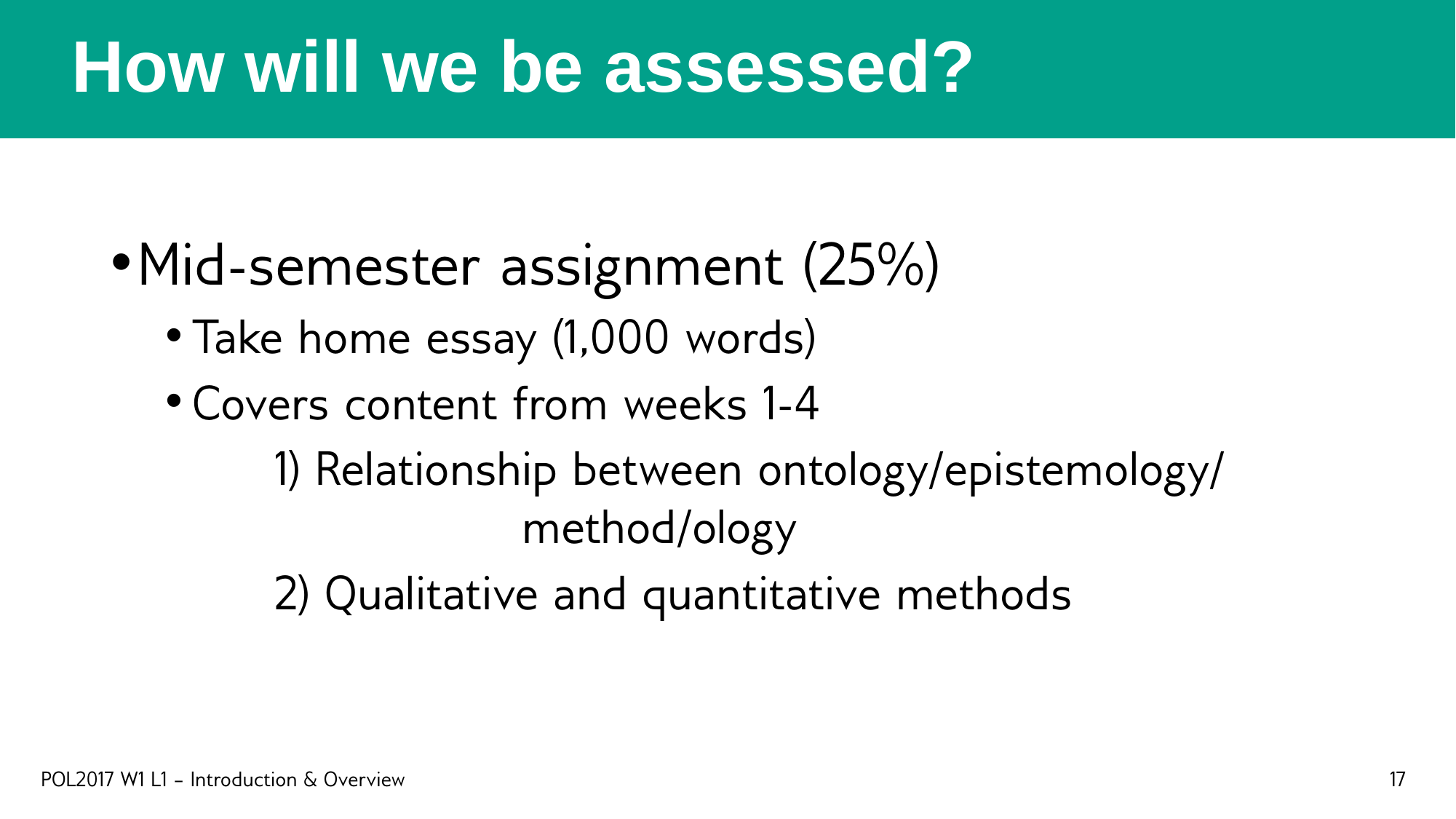

# How will we be assessed?
Mid-semester assignment (25%)
Take home essay (1,000 words)
Covers content from weeks 1-4
	1) Relationship between ontology/epistemology/   			  method/ology
	2) Qualitative and quantitative methods

POL2017 W1 L1 – Introduction & Overview
17